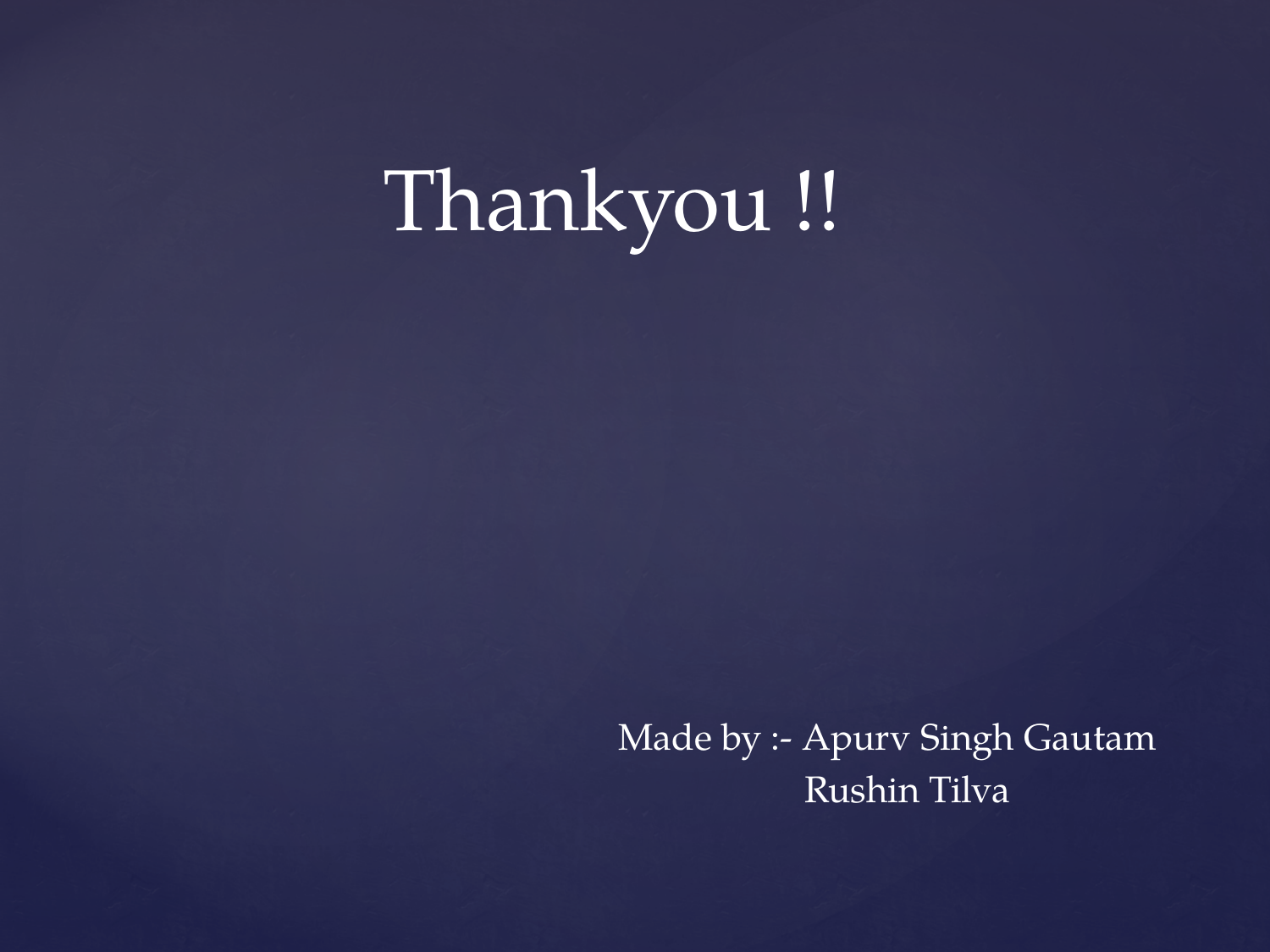

# Thankyou !!
Made by :- Apurv Singh Gautam
                    Rushin Tilva